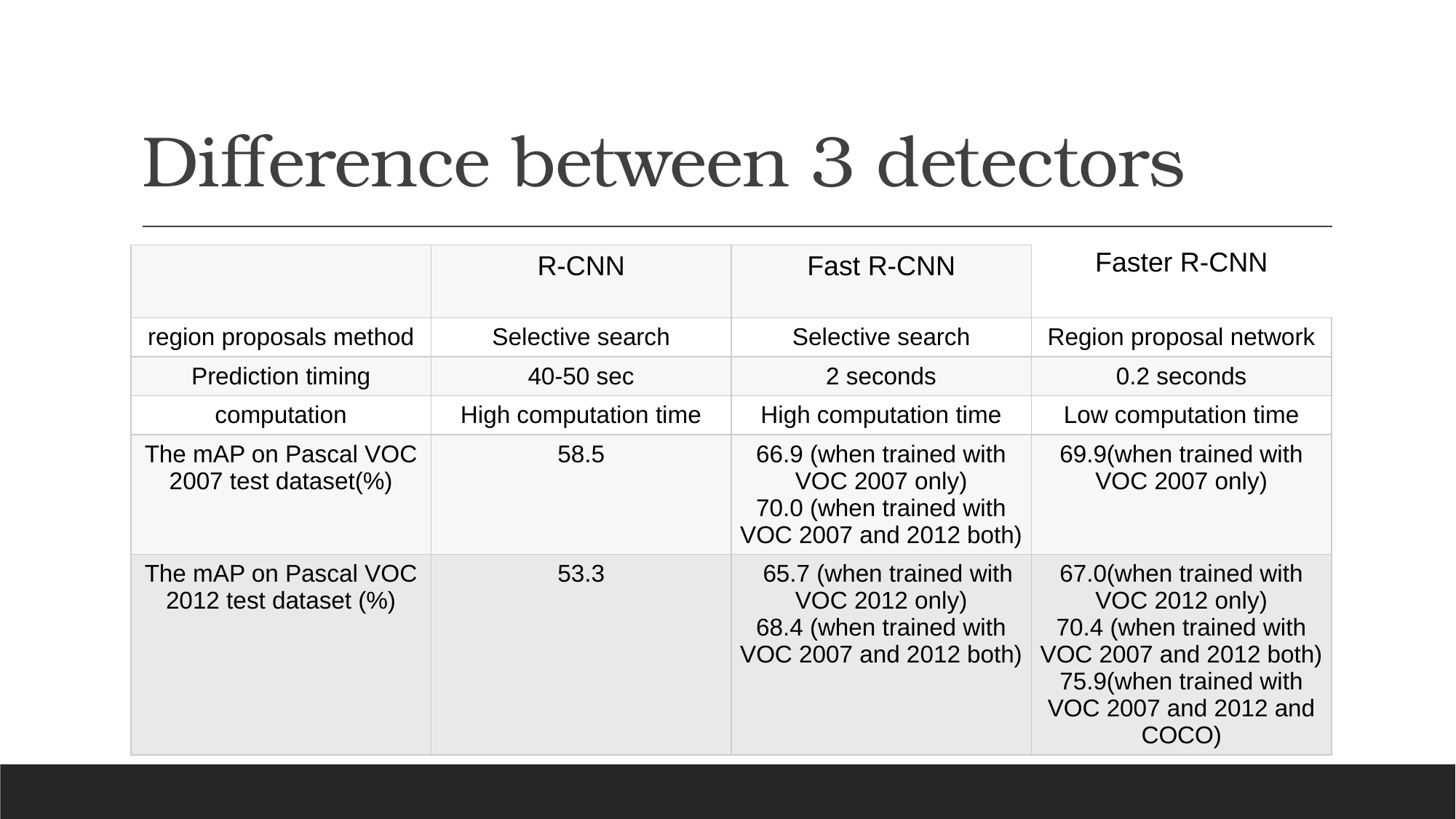

# Difference between 3 detectors
|  | R-CNN | Fast R-CNN | Faster R-CNN |
| --- | --- | --- | --- |
| region proposals method | Selective search | Selective search | Region proposal network |
| Prediction timing | 40-50 sec | 2 seconds | 0.2 seconds |
| computation | High computation time | High computation time | Low computation time |
| The mAP on Pascal VOC 2007 test dataset(%) | 58.5 | 66.9 (when trained with VOC 2007 only) 70.0 (when trained with VOC 2007 and 2012 both) | 69.9(when trained with VOC 2007 only) |
| The mAP on Pascal VOC 2012 test dataset (%) | 53.3 | 65.7 (when trained with VOC 2012 only) 68.4 (when trained with VOC 2007 and 2012 both) | 67.0(when trained with VOC 2012 only) 70.4 (when trained with VOC 2007 and 2012 both) 75.9(when trained with VOC 2007 and 2012 and COCO) |